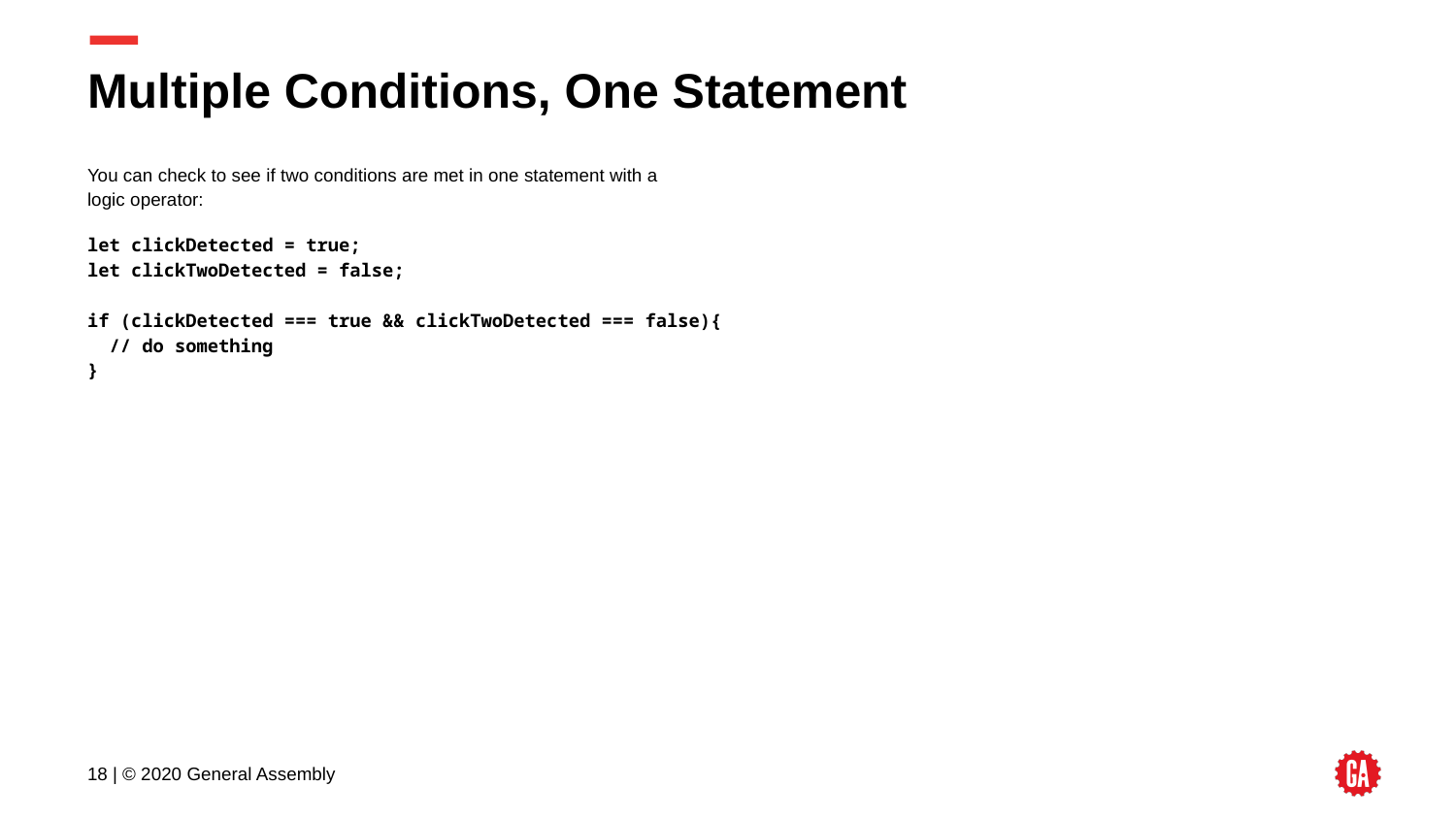

# Multiple Conditions, One Statement
You can check to see if two conditions are met in one statement with a
logic operator:
let clickDetected = true;
let clickTwoDetected = false;

if (clickDetected === true && clickTwoDetected === false){
  // do something
}

18 | © 2020 General Assembly